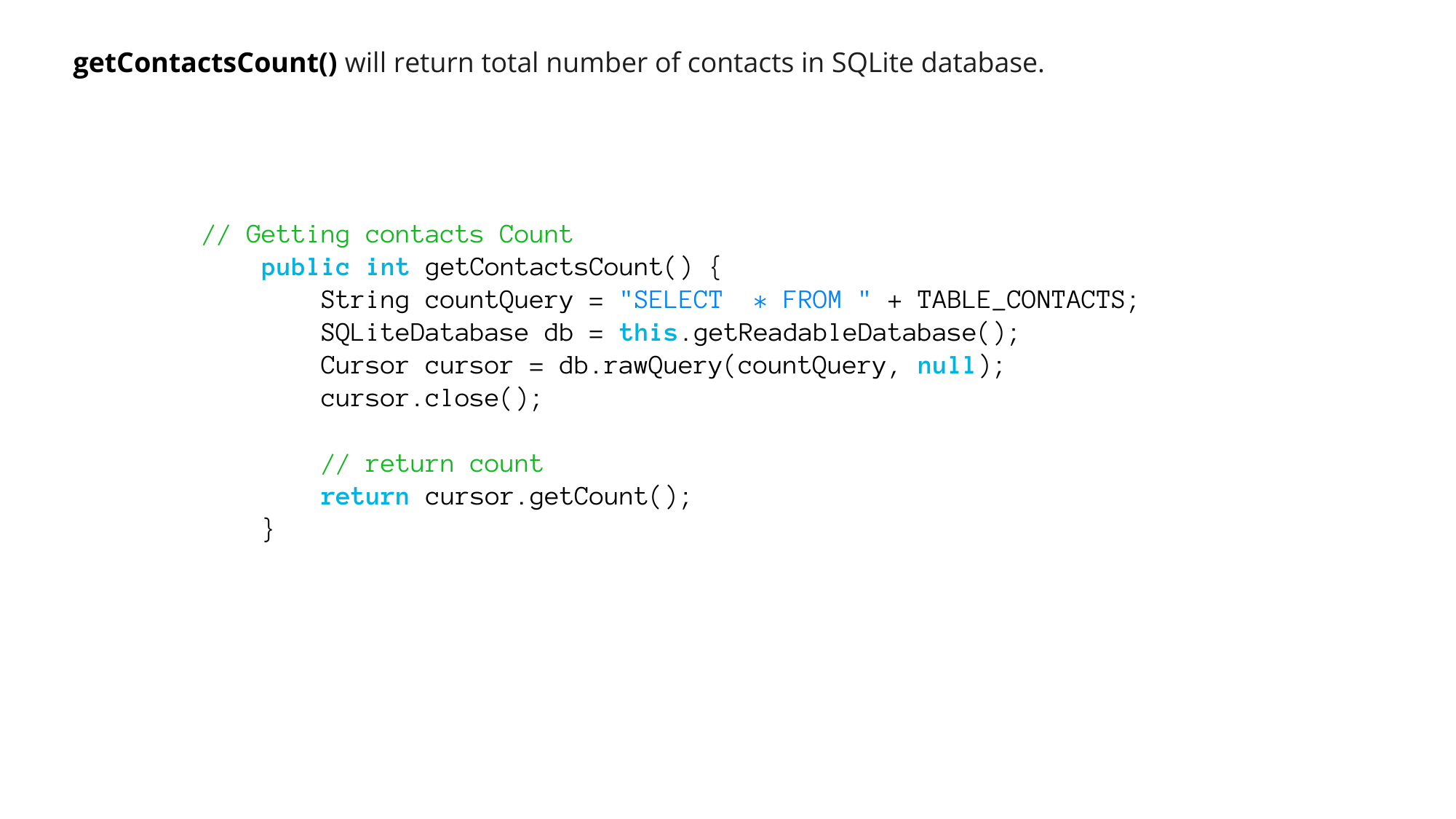

getContactsCount() will return total number of contacts in SQLite database.
// Getting contacts Count
    public int getContactsCount() {
        String countQuery = "SELECT  * FROM " + TABLE_CONTACTS;
        SQLiteDatabase db = this.getReadableDatabase();
        Cursor cursor = db.rawQuery(countQuery, null);
        cursor.close();

        // return count
        return cursor.getCount();
    }